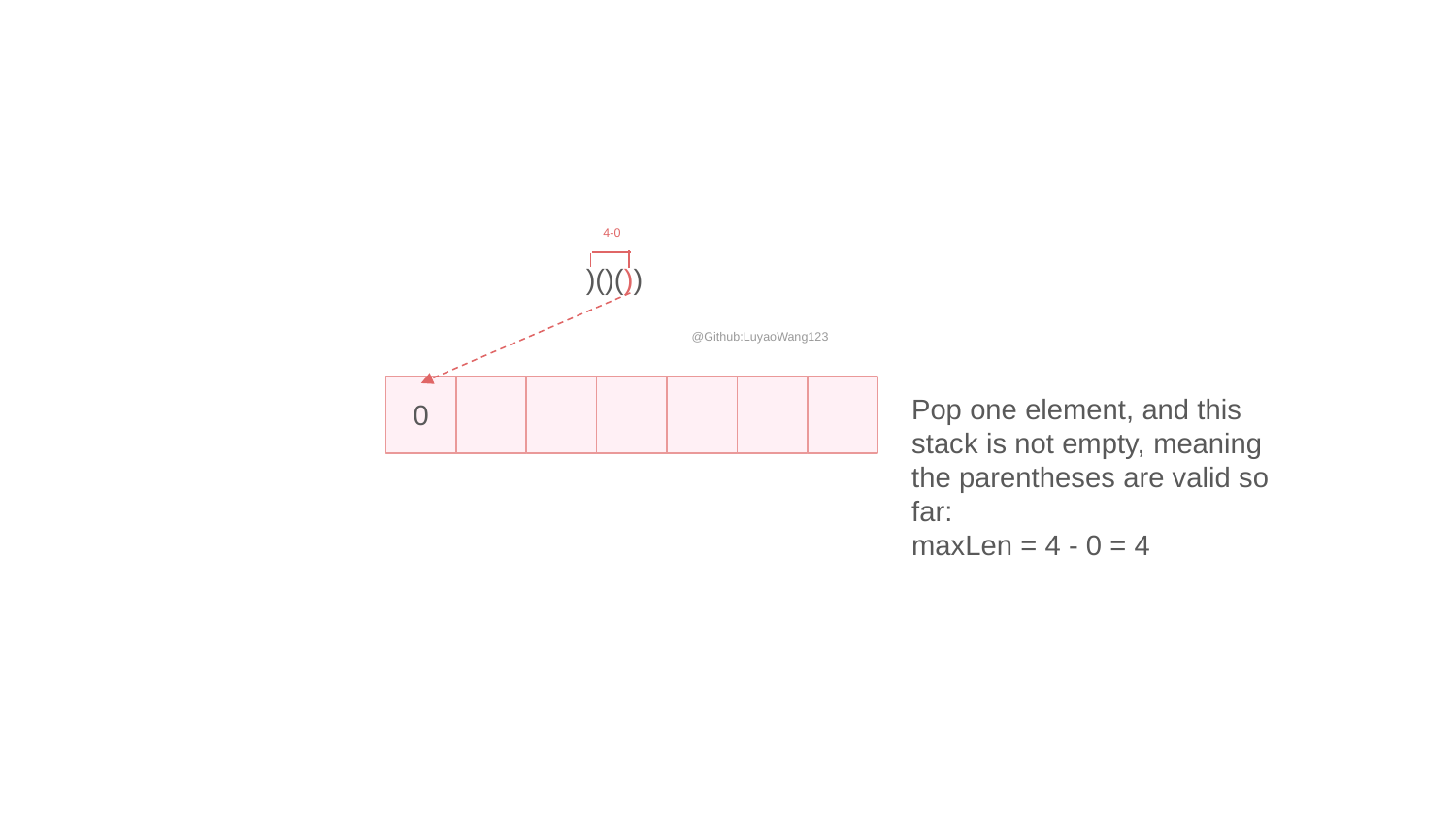

4-0
)()())
@Github:LuyaoWang123

Pop one element, and this stack is not empty, meaning the parentheses are valid so far:
maxLen = 4 - 0 = 4

0